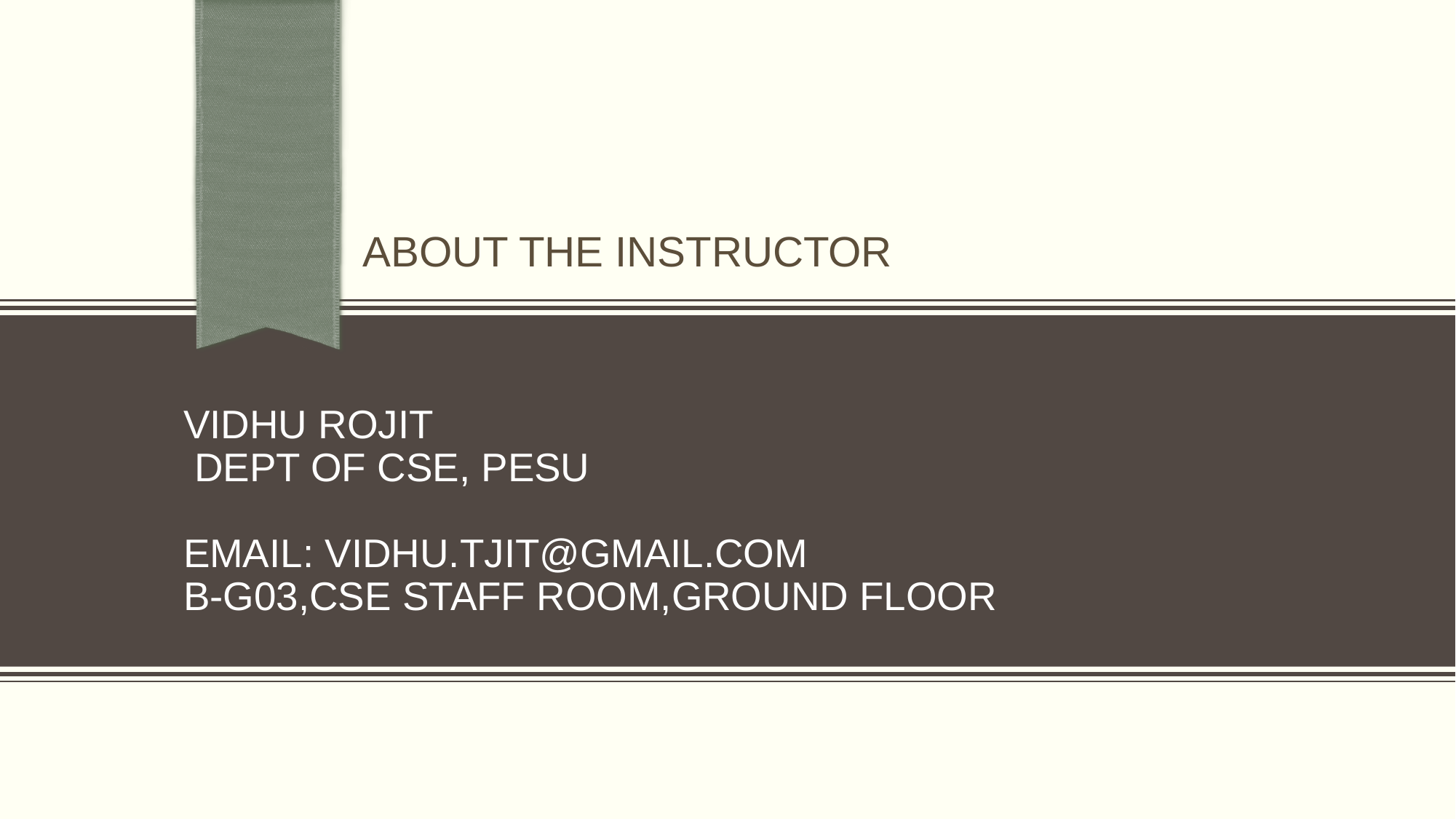

ABOUT THE INSTRUCTOR
# Vidhu Rojit Dept of CSE, PESU Email: vidhu.Tjit@GMAIL.COM B-G03,CSE STAFF ROOM,GROUND FLOOR